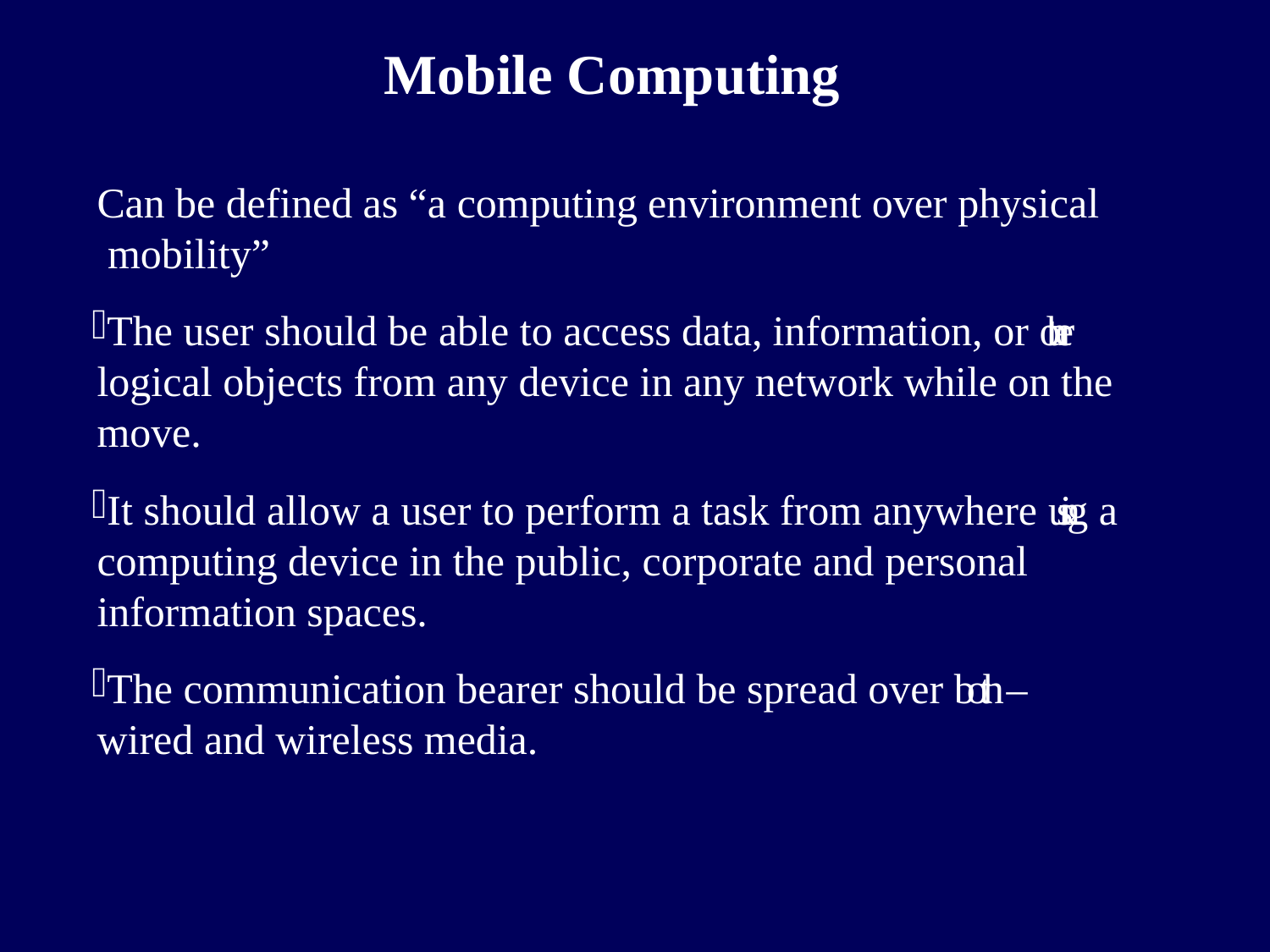

# Mobile Computing
Can be defined as “a computing environment over physical  mobility”
The user should be able to access data, information, or other  logical objects from any device in any network while on the  move.
It should allow a user to perform a task from anywhere using a  computing device in the public, corporate and personal  information spaces.
The communication bearer should be spread over both –  wired and wireless media.